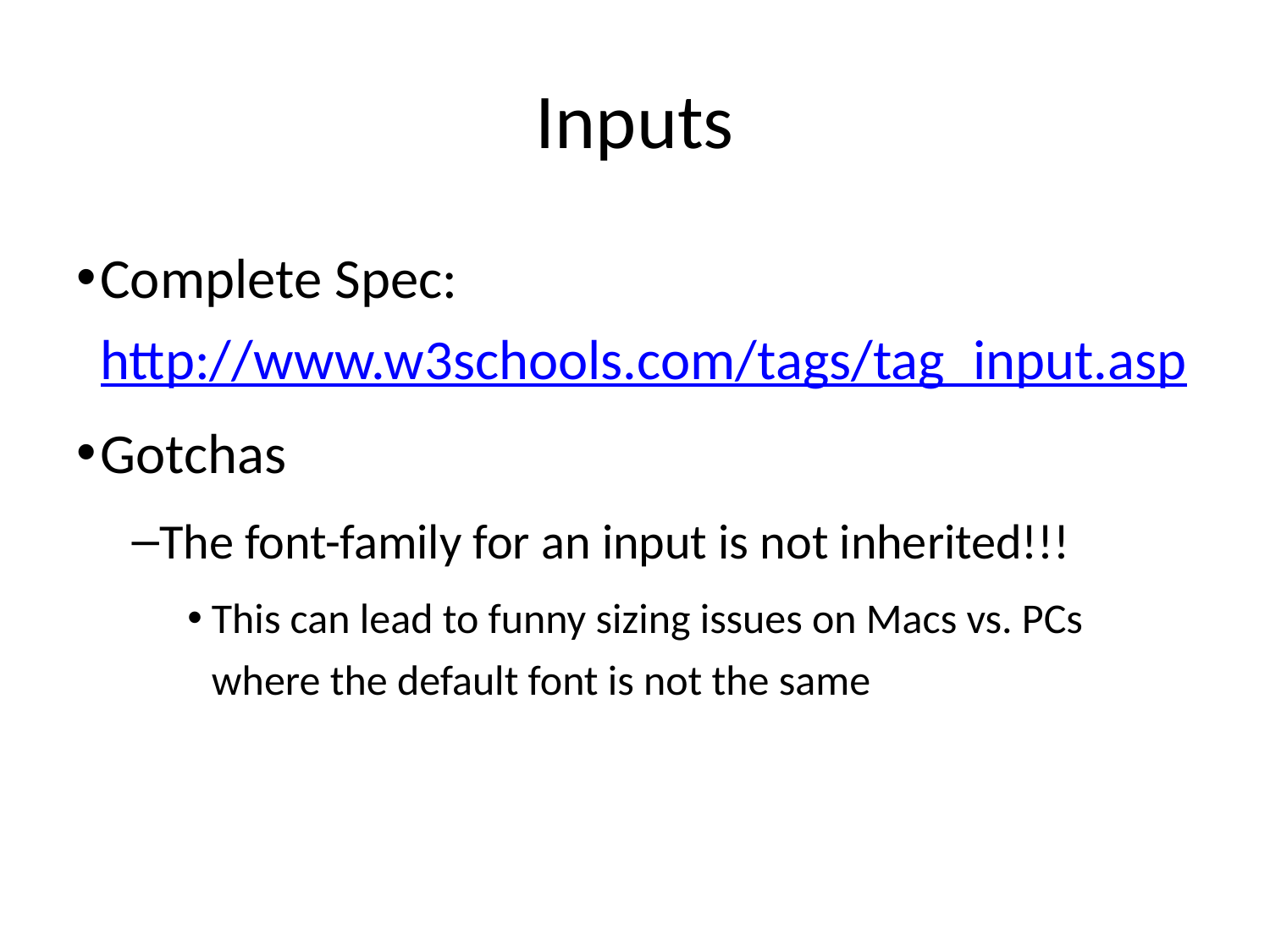

# Inputs
Complete Spec: http://www.w3schools.com/tags/tag_input.asp
Gotchas
The font-family for an input is not inherited!!!
This can lead to funny sizing issues on Macs vs. PCs where the default font is not the same